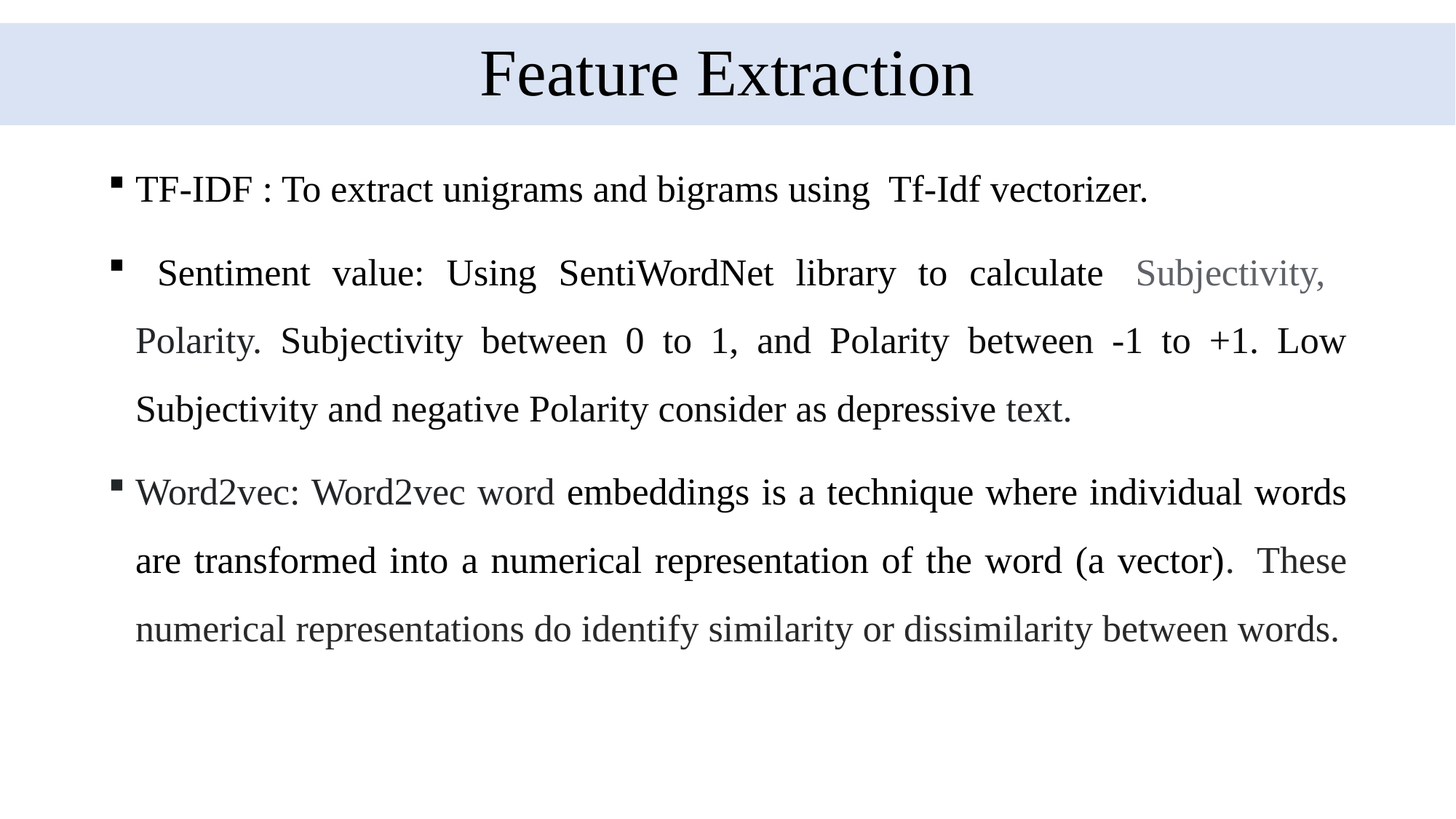

# Feature Extraction
TF-IDF : To extract unigrams and bigrams using  Tf-Idf vectorizer.
 Sentiment value: Using SentiWordNet library to calculate  Subjectivity,  Polarity. Subjectivity between 0 to 1, and Polarity between -1 to +1. Low Subjectivity and negative Polarity consider as depressive text.
Word2vec: Word2vec word embeddings is a technique where individual words are transformed into a numerical representation of the word (a vector).  These numerical representations do identify similarity or dissimilarity between words.